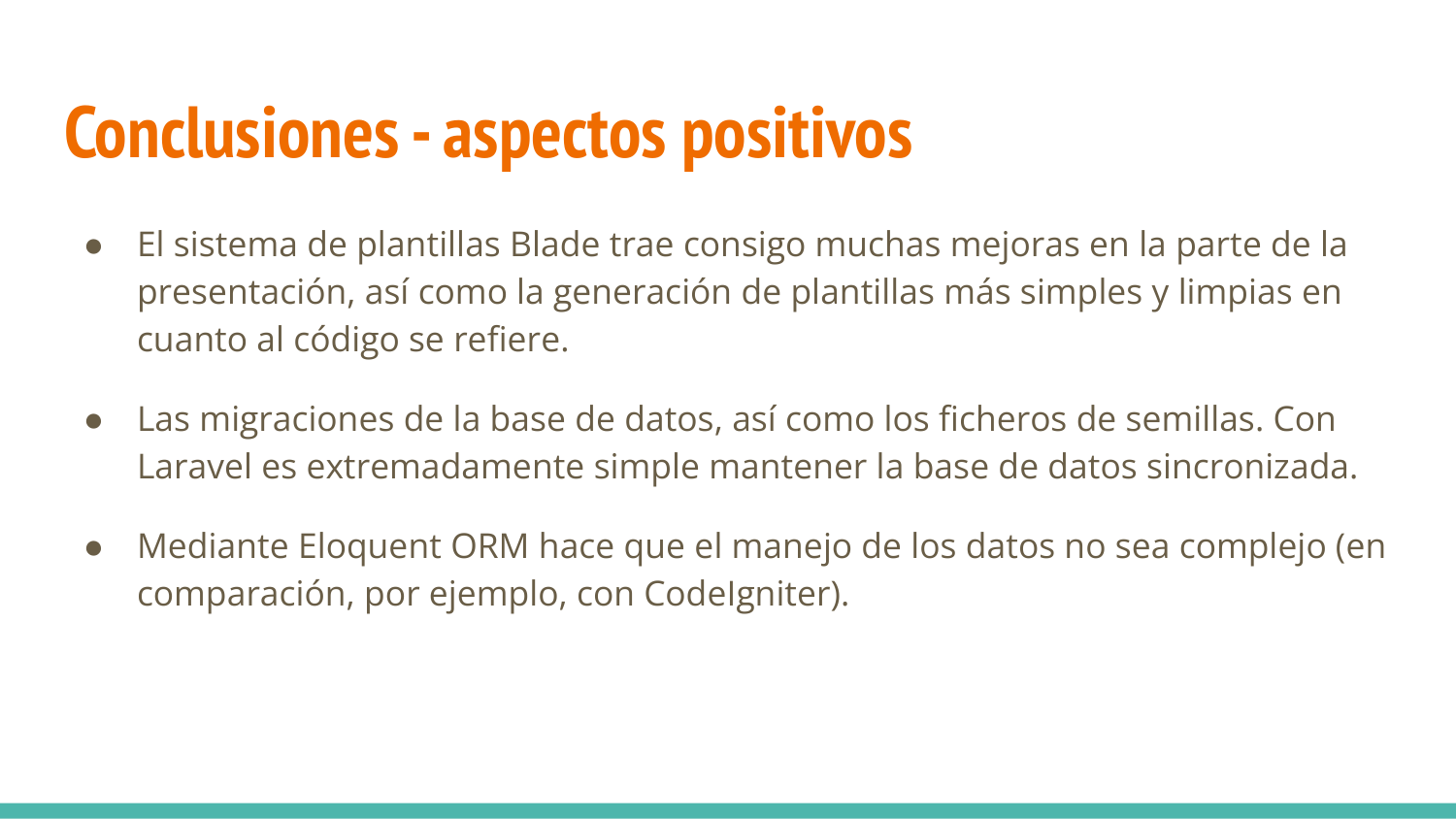

# Conclusiones - aspectos positivos
El sistema de plantillas Blade trae consigo muchas mejoras en la parte de la presentación, así como la generación de plantillas más simples y limpias en cuanto al código se refiere.
Las migraciones de la base de datos, así como los ficheros de semillas. Con Laravel es extremadamente simple mantener la base de datos sincronizada.
Mediante Eloquent ORM hace que el manejo de los datos no sea complejo (en comparación, por ejemplo, con CodeIgniter).